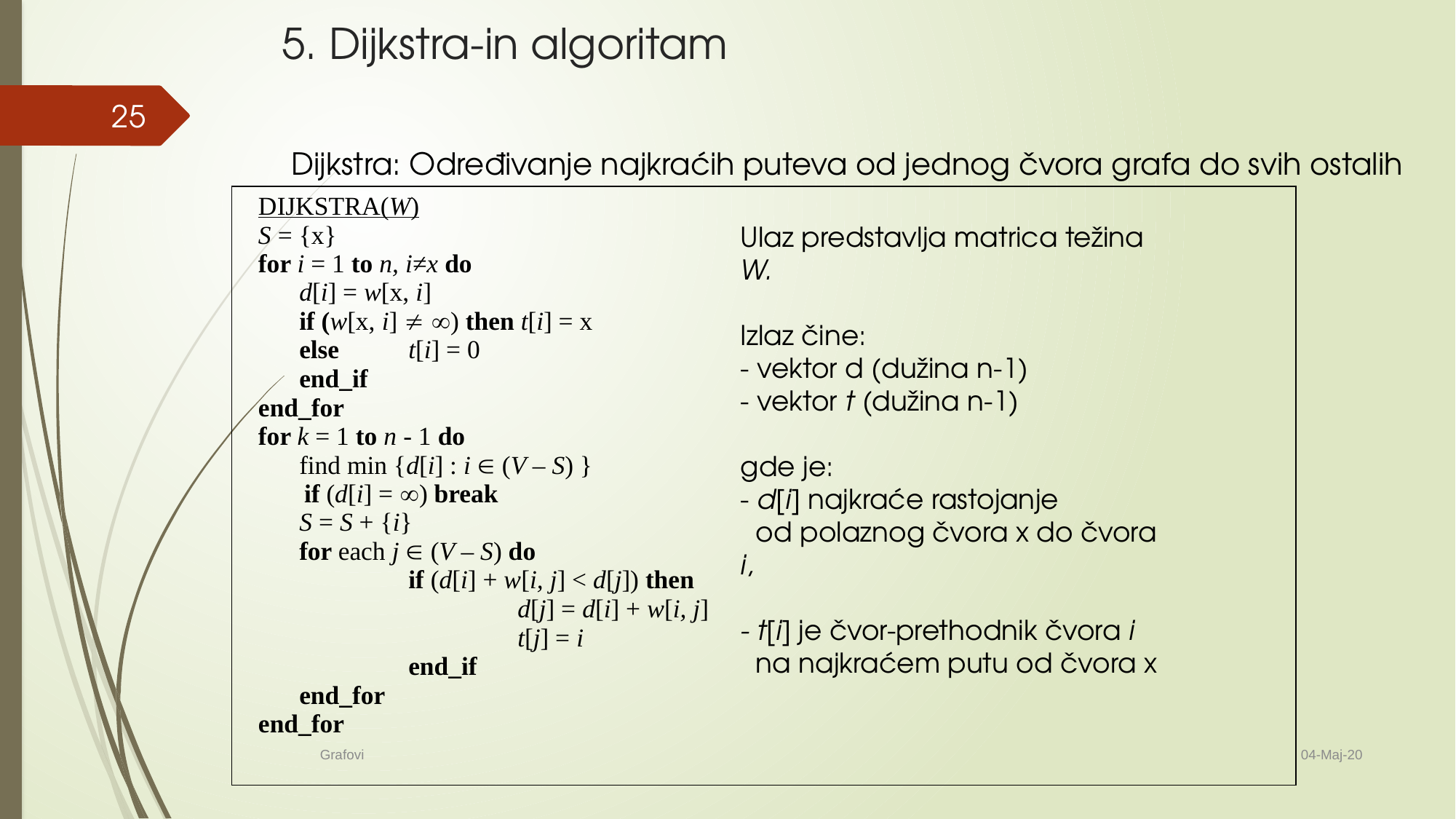

# 5. Dijkstra-in algoritam
25
Dijkstra: Određivanje najkraćih puteva od jednog čvora grafa do svih ostalih
| DIJKSTRA(W) S = {x} for i = 1 to n, i≠x do d[i] = w[x, i] if (w[x, i] ≠ ∞) then t[i] = x else t[i] = 0 end\_if end\_for for k = 1 to n - 1 do find min {d[i] : i ∈ (V – S) } if (d[i] = ∞) break S = S + {i} for each j ∈ (V – S) do if (d[i] + w[i, j] < d[j]) then d[j] = d[i] + w[i, j] t[j] = i end\_if end\_for end\_for |
| --- |
Ulaz predstavlja matrica težina W.
Izlaz čine:
- vektor d (dužina n-1)
- vektor t (dužina n-1)

gde je:
- d[i] najkraće rastojanje
  od polaznog čvora x do čvora i,

- t[i] je čvor-prethodnik čvora i
  na najkraćem putu od čvora x
04-Maj-20
Grafovi